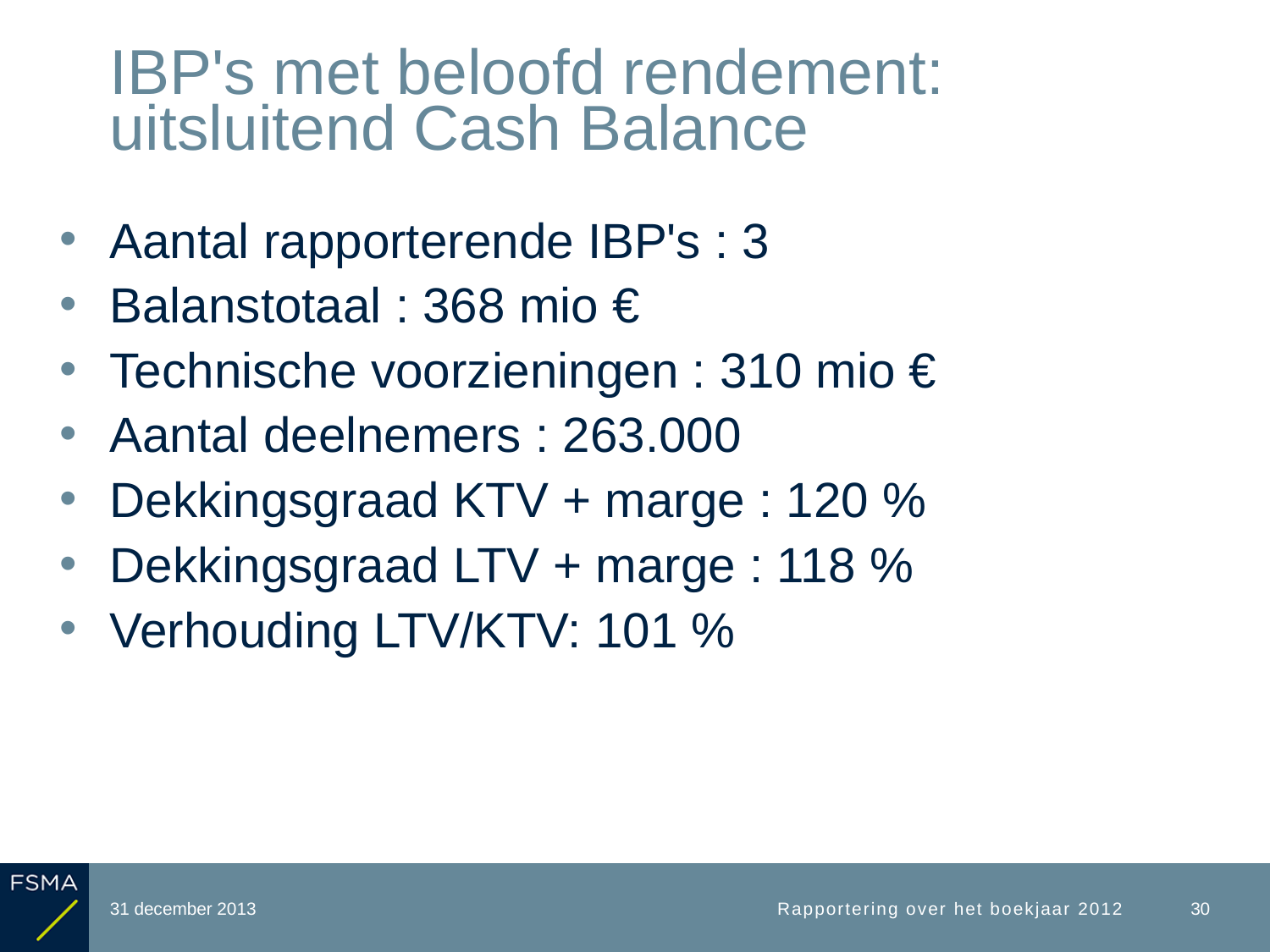

# IBP's met beloofd rendement: uitsluitend Cash Balance
Aantal rapporterende IBP's : 3
Balanstotaal : 368 mio €
Technische voorzieningen : 310 mio €
Aantal deelnemers : 263.000
Dekkingsgraad KTV + marge : 120 %
Dekkingsgraad LTV + marge : 118 %
Verhouding LTV/KTV: 101 %
31 december 2013
Rapportering over het boekjaar 2012
30